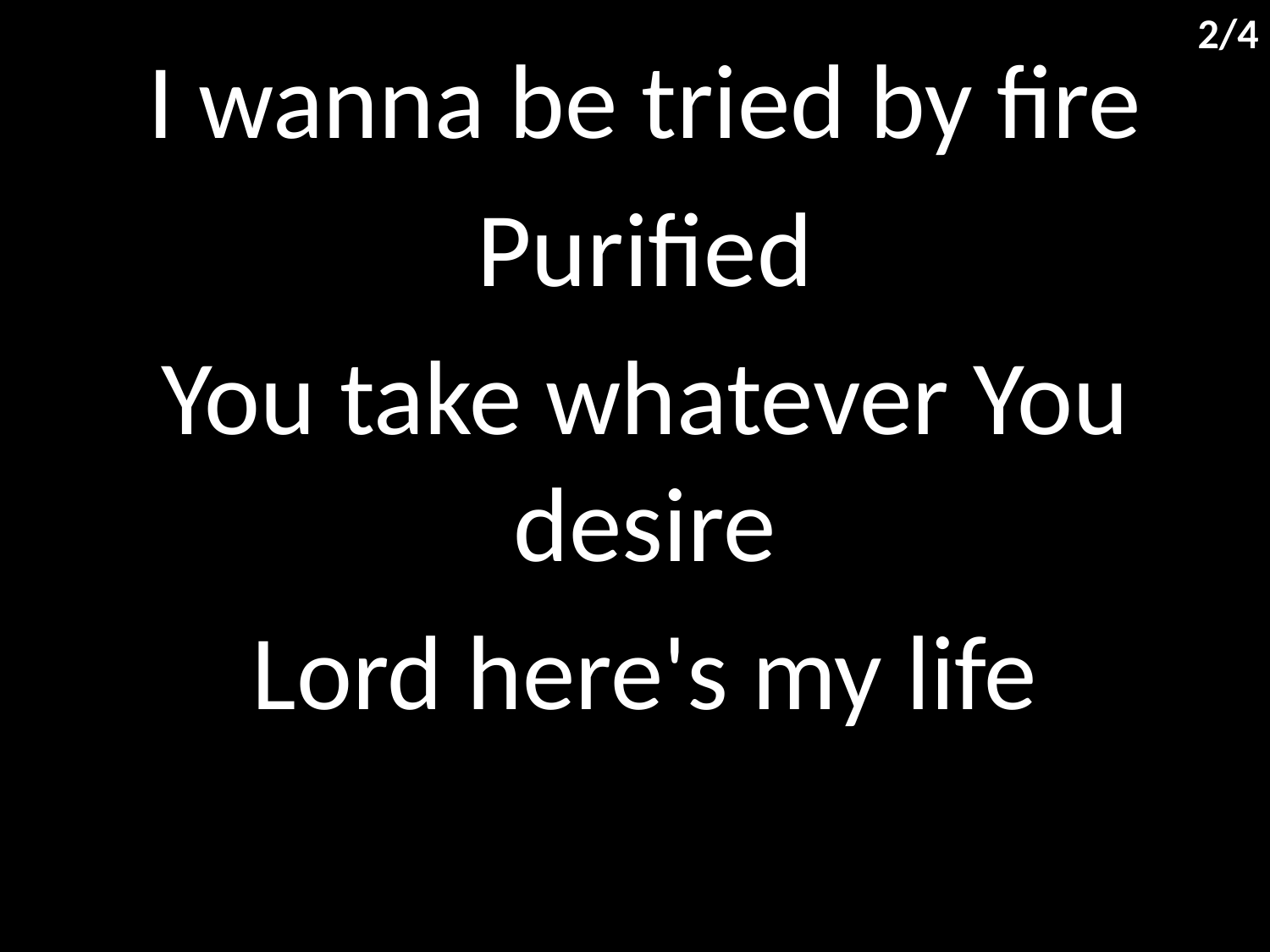

2/4
I wanna be tried by fire
Purified
You take whatever You desire
Lord here's my life